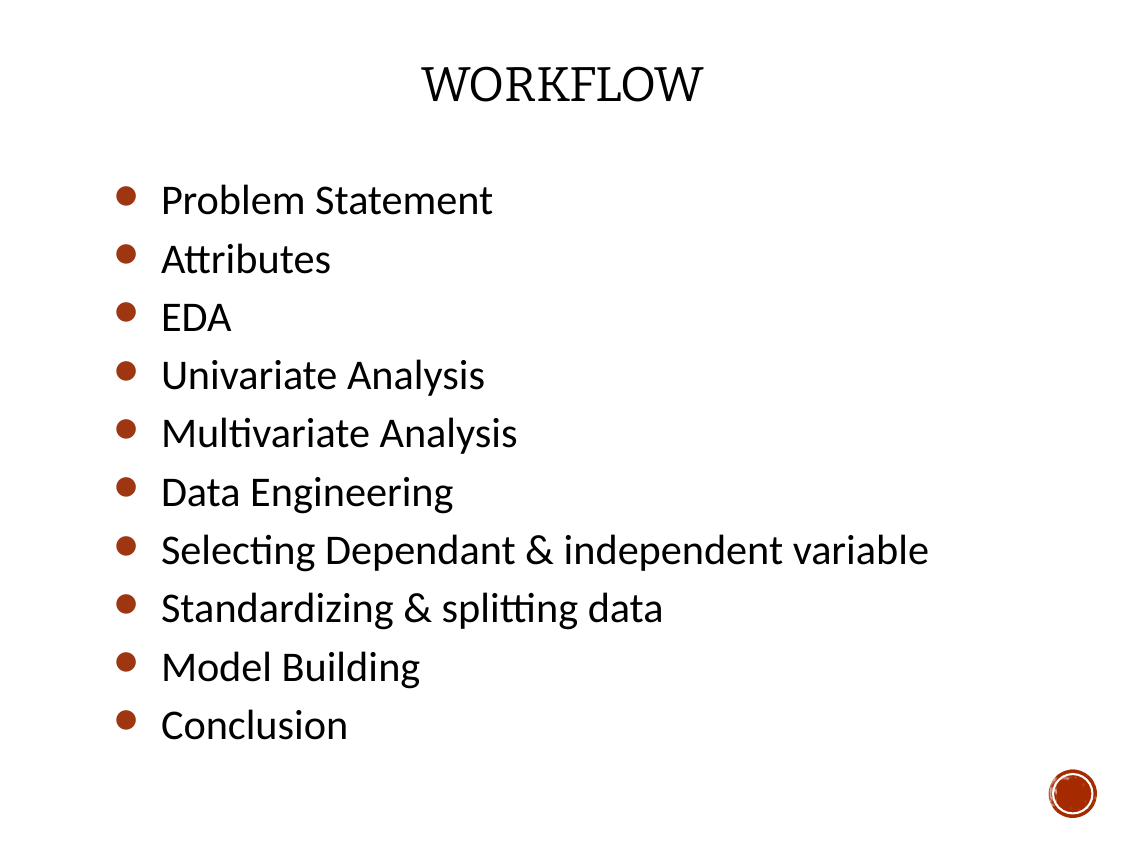

# Workflow
Problem Statement
Attributes
EDA
Univariate Analysis
Multivariate Analysis
Data Engineering
Selecting Dependant & independent variable
Standardizing & splitting data
Model Building
Conclusion